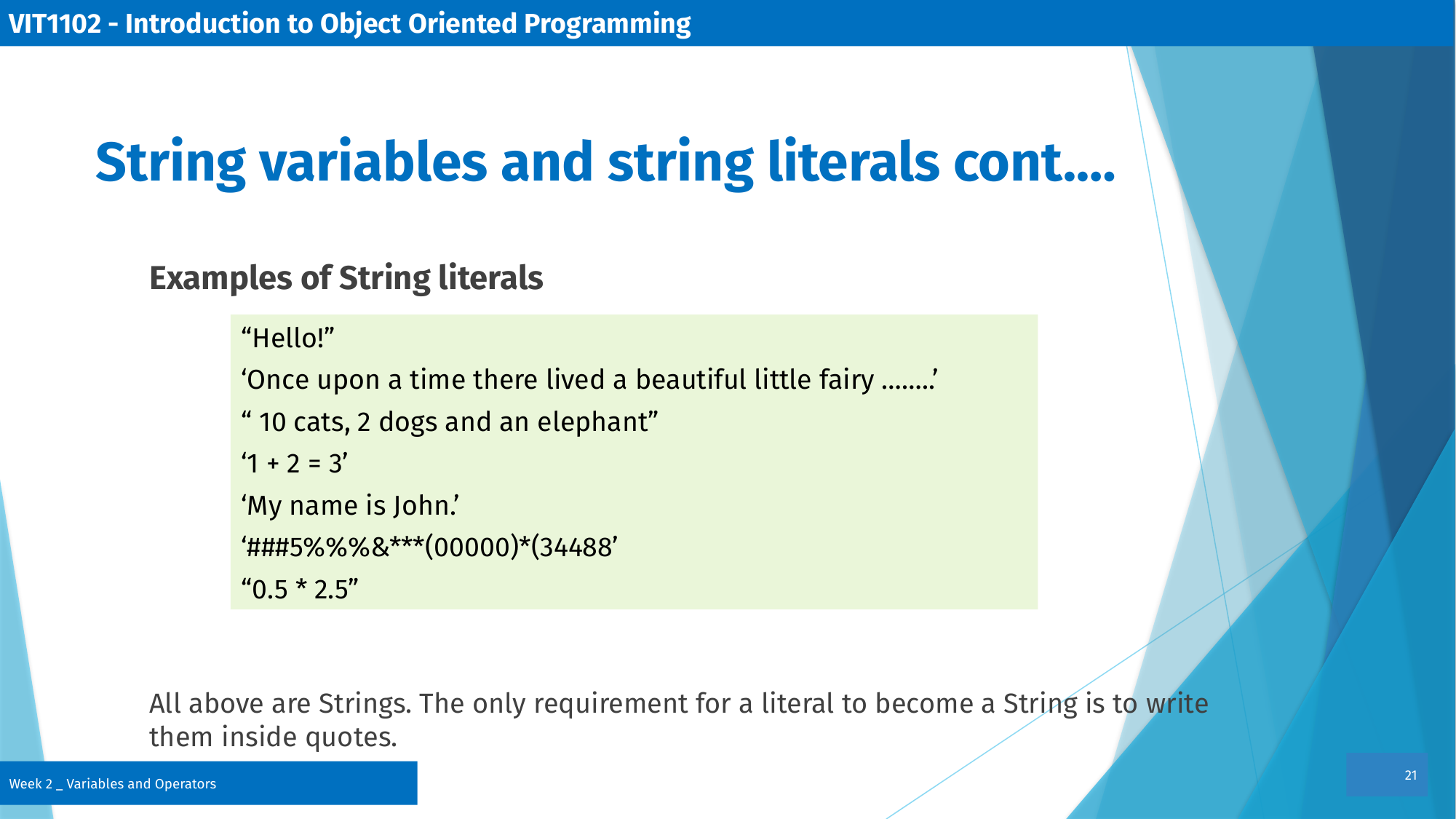

# VIT1102 - Introduction to Object Oriented Programming
String variables and string literals cont.…
Examples of String literals

All above are Strings. The only requirement for a literal to become a String is to write them inside quotes.
“Hello!”
‘Once upon a time there lived a beautiful little fairy ……..’
“ 10 cats, 2 dogs and an elephant”
‘1 + 2 = 3’
‘My name is John.’
‘###5%%%&***(00000)*(34488’
“0.5 * 2.5”
21
Week 2 _ Variables and Operators